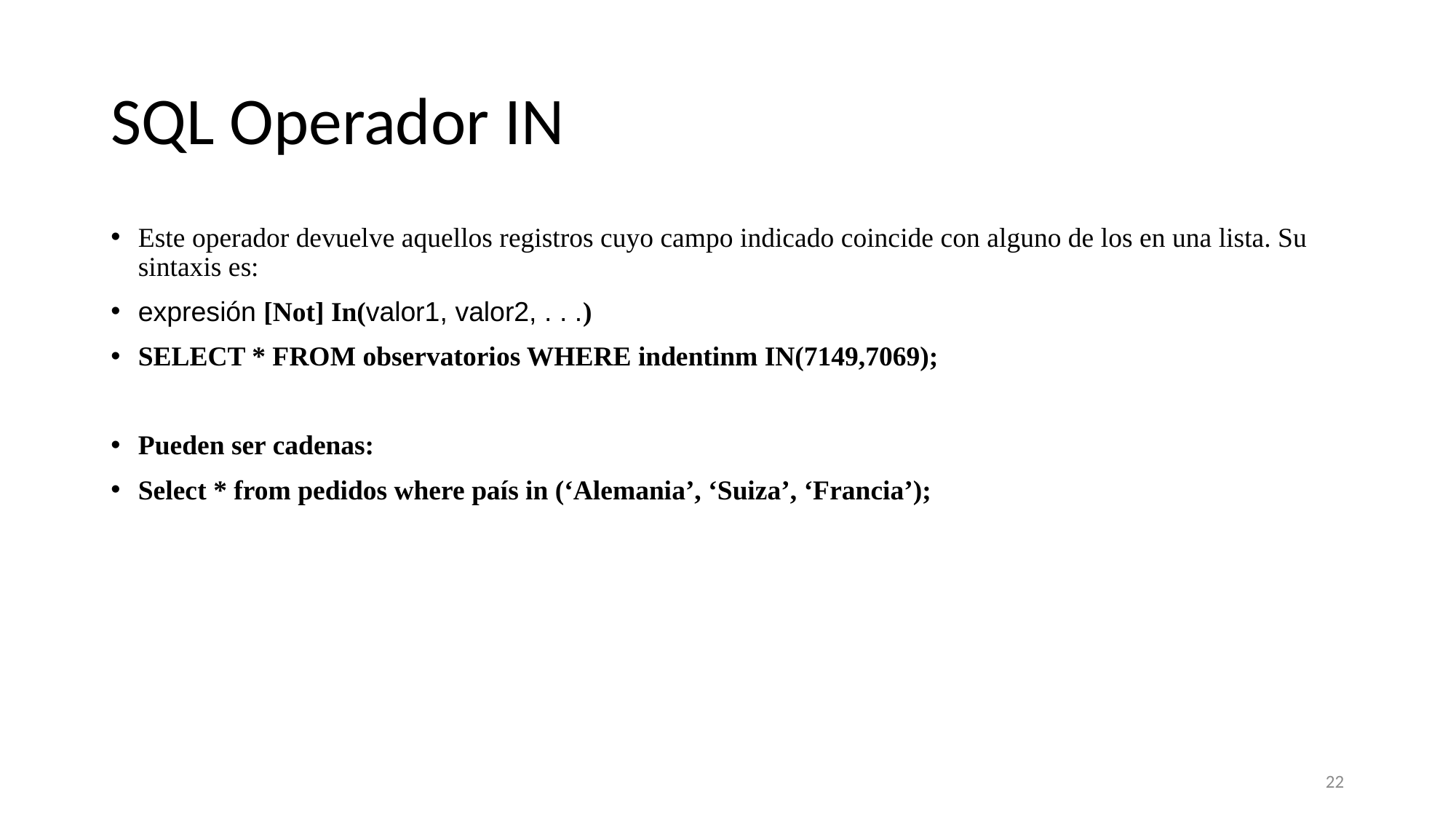

# SQL Operador IN
Este operador devuelve aquellos registros cuyo campo indicado coincide con alguno de los en una lista. Su sintaxis es:
expresión [Not] In(valor1, valor2, . . .)
SELECT * FROM observatorios WHERE indentinm IN(7149,7069);

Pueden ser cadenas:
Select * from pedidos where país in (‘Alemania’, ‘Suiza’, ‘Francia’);
22